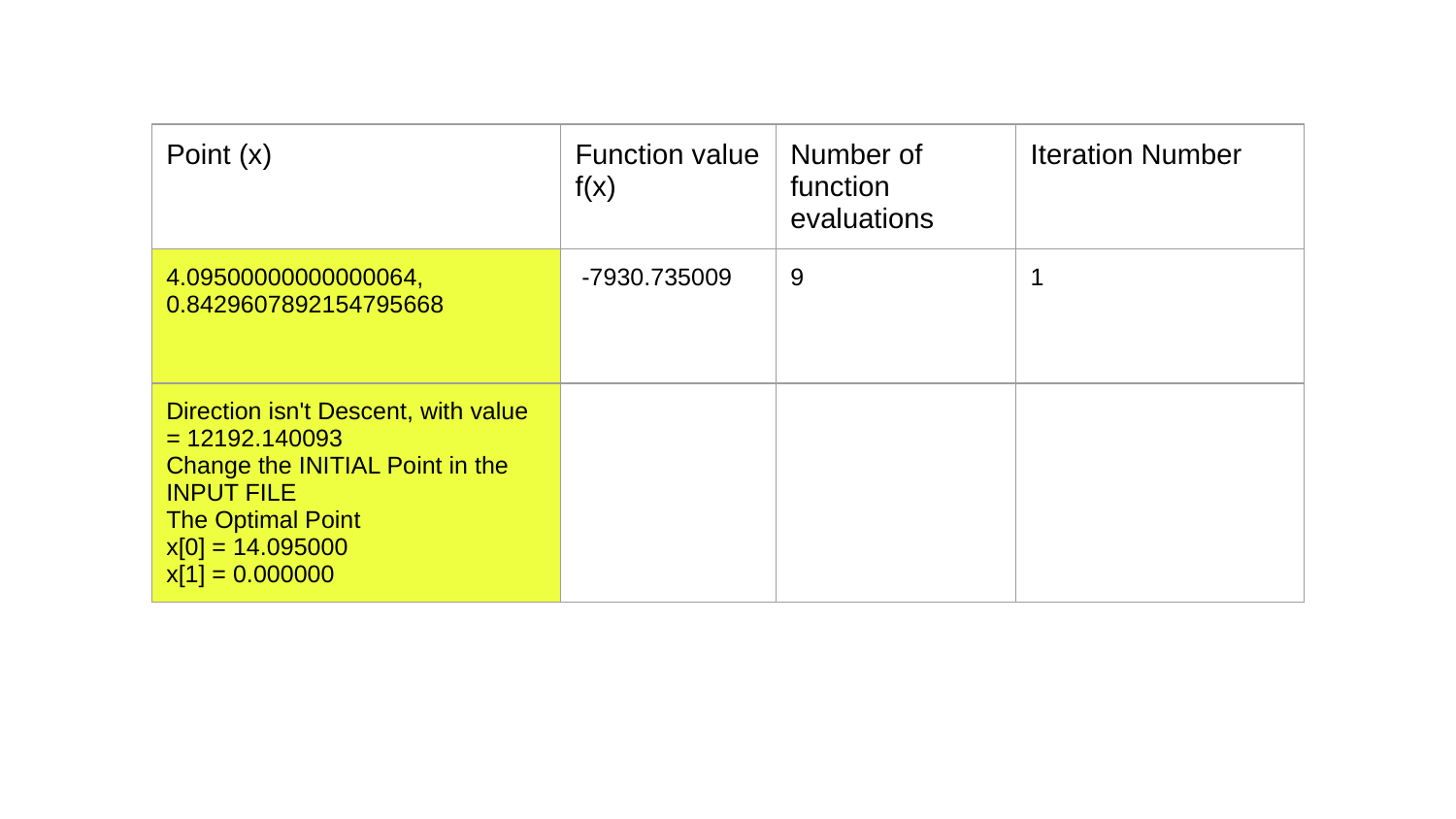

| Point (x) | Function value f(x) | Number of function evaluations | Iteration Number |
| --- | --- | --- | --- |
| 4.09500000000000064, 0.8429607892154795668 | -7930.735009 | 9 | 1 |
| Direction isn't Descent, with value = 12192.140093 Change the INITIAL Point in the INPUT FILE The Optimal Point x[0] = 14.095000 x[1] = 0.000000 |  |  |  |